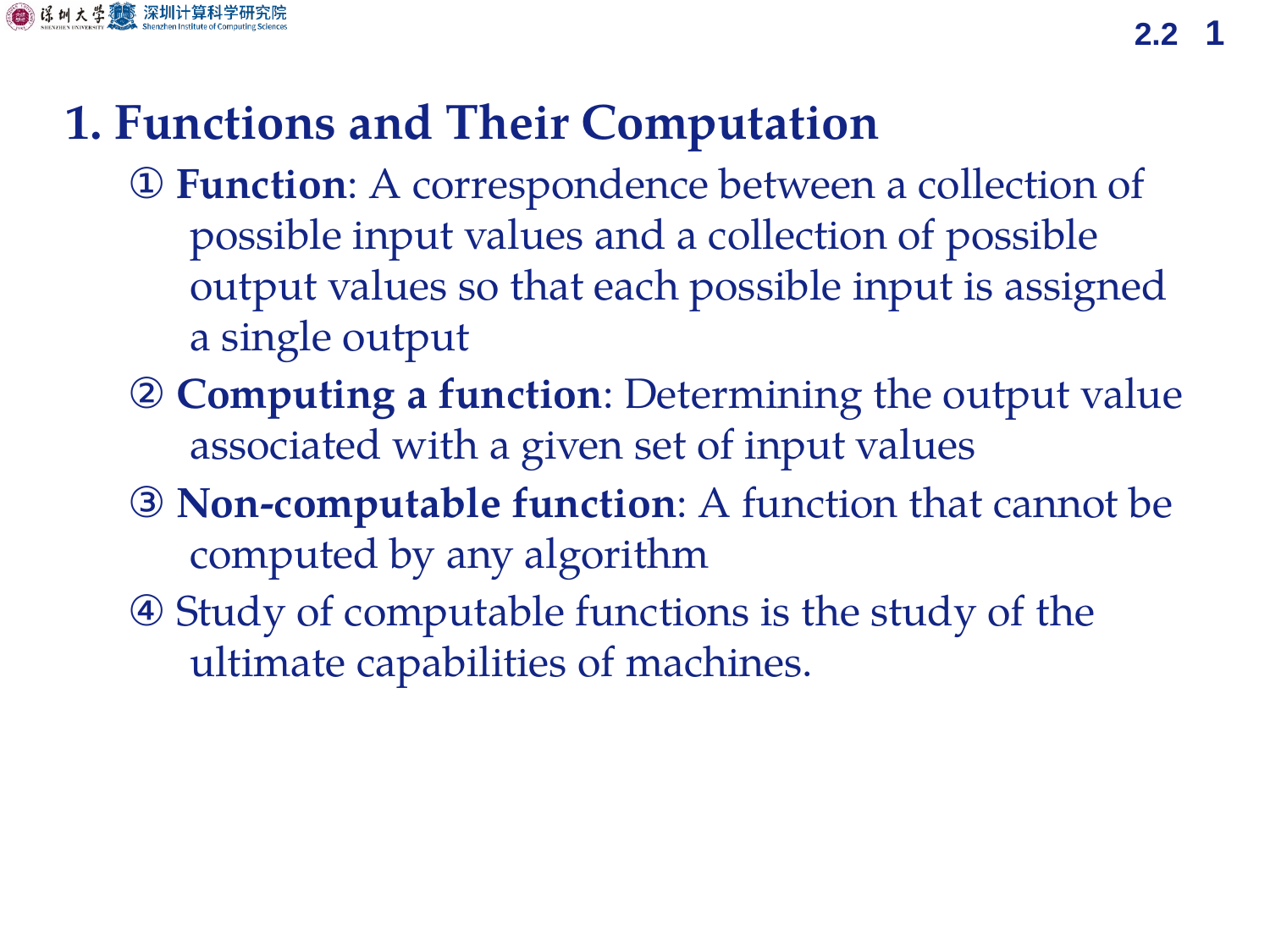

2.2   1
1. Functions and Their Computation
① Function: A correspondence between a collection of possible input values and a collection of possible output values so that each possible input is assigned a single output
② Computing a function: Determining the output value associated with a given set of input values
③ Non-computable function: A function that cannot be computed by any algorithm
④ Study of computable functions is the study of the ultimate capabilities of machines.